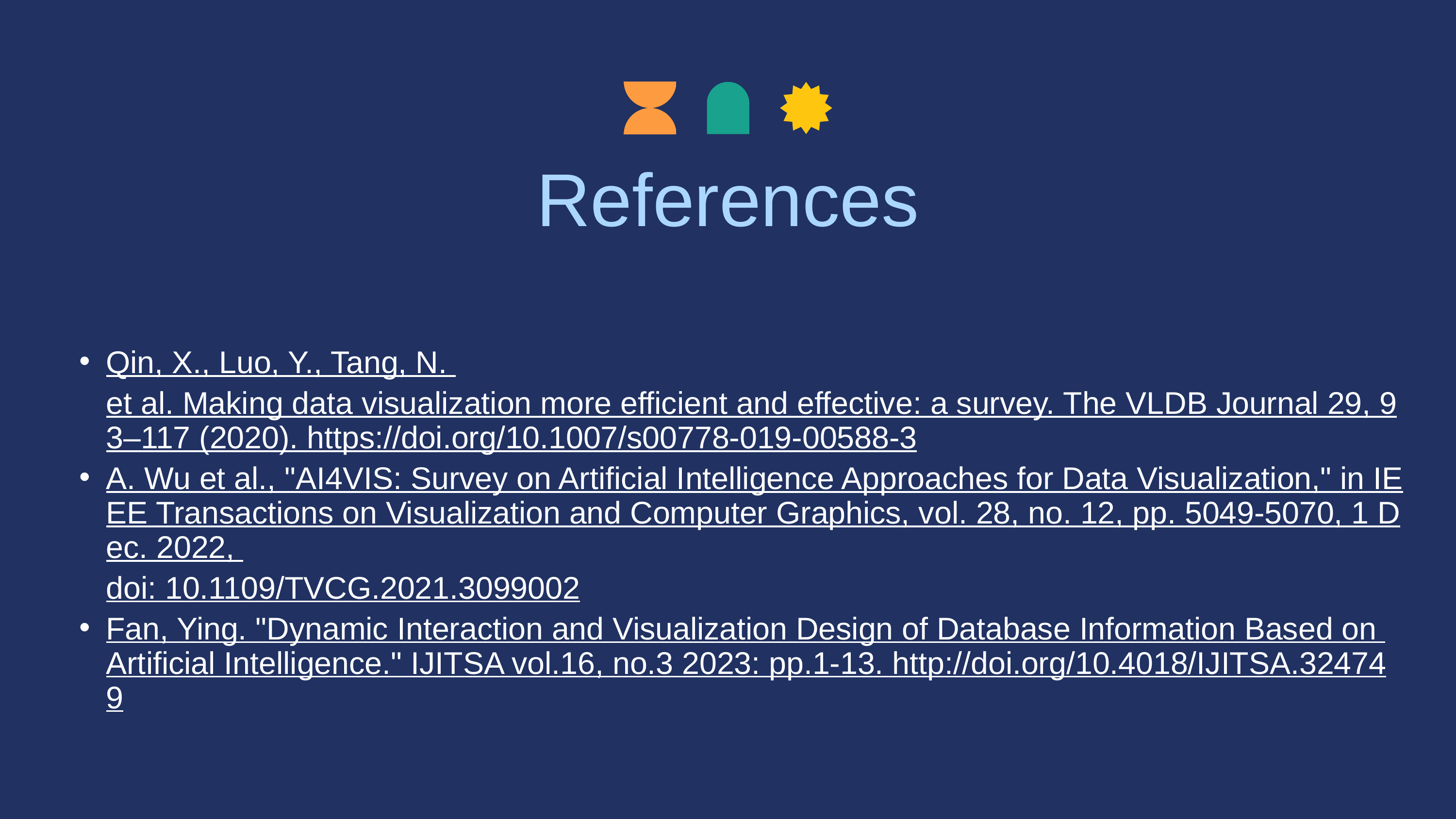

References
Qin, X., Luo, Y., Tang, N. et al. Making data visualization more efficient and effective: a survey. The VLDB Journal 29, 93–117 (2020). https://doi.org/10.1007/s00778-019-00588-3
A. Wu et al., "AI4VIS: Survey on Artificial Intelligence Approaches for Data Visualization," in IEEE Transactions on Visualization and Computer Graphics, vol. 28, no. 12, pp. 5049-5070, 1 Dec. 2022, doi: 10.1109/TVCG.2021.3099002
Fan, Ying. "Dynamic Interaction and Visualization Design of Database Information Based on Artificial Intelligence." IJITSA vol.16, no.3 2023: pp.1-13. http://doi.org/10.4018/IJITSA.324749